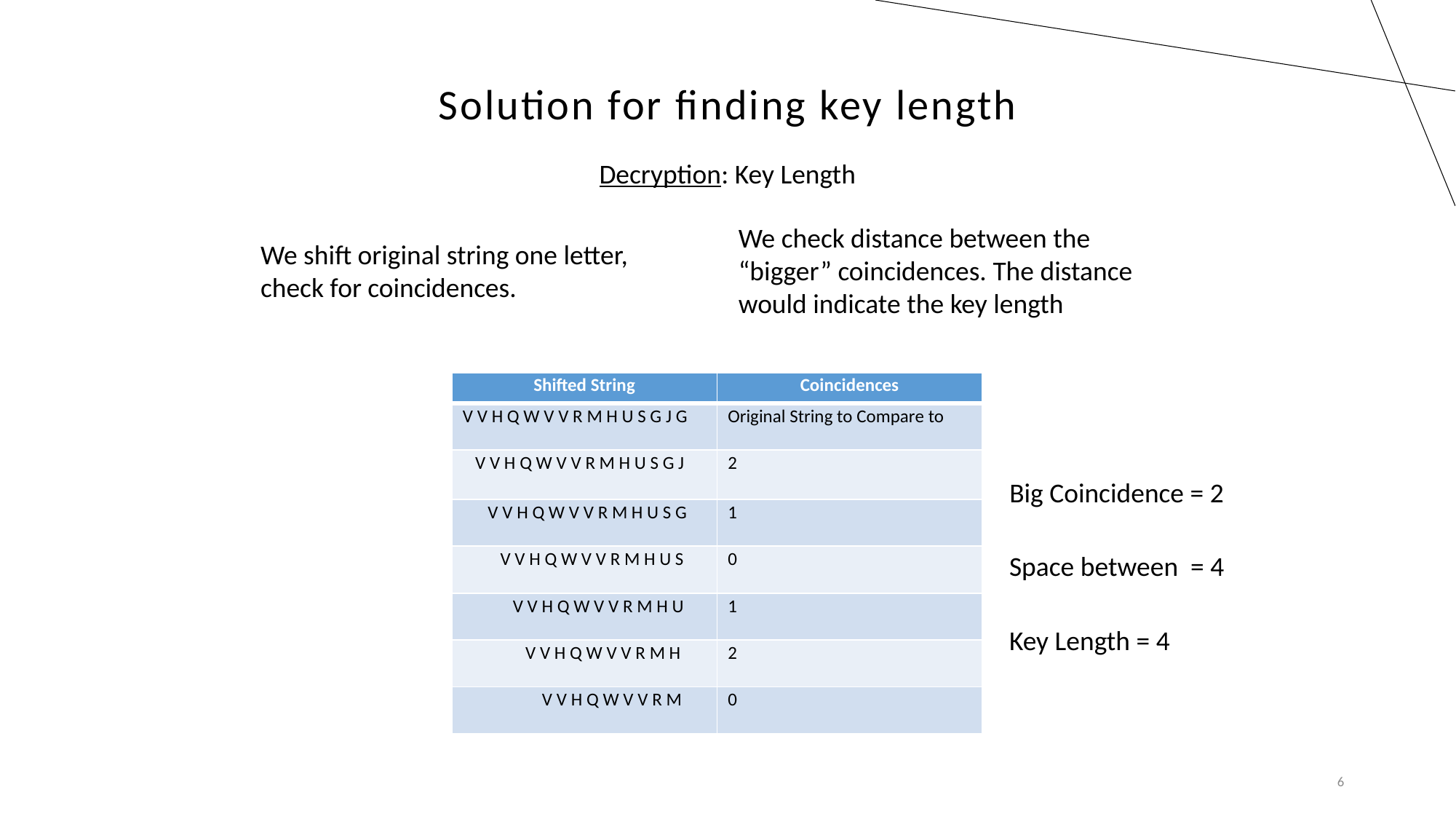

# Solution for finding key length
Decryption: Key Length
We check distance between the “bigger” coincidences. The distance would indicate the key length
We shift original string one letter, check for coincidences.
| Shifted String | Coincidences |
| --- | --- |
| V V H Q W V V R M H U S G J G | Original String to Compare to |
| V V H Q W V V R M H U S G J | 2 |
| V V H Q W V V R M H U S G | 1 |
| V V H Q W V V R M H U S | 0 |
| V V H Q W V V R M H U | 1 |
| V V H Q W V V R M H | 2 |
| V V H Q W V V R M | 0 |
Big Coincidence = 2
Space between  = 4
Key Length = 4
6